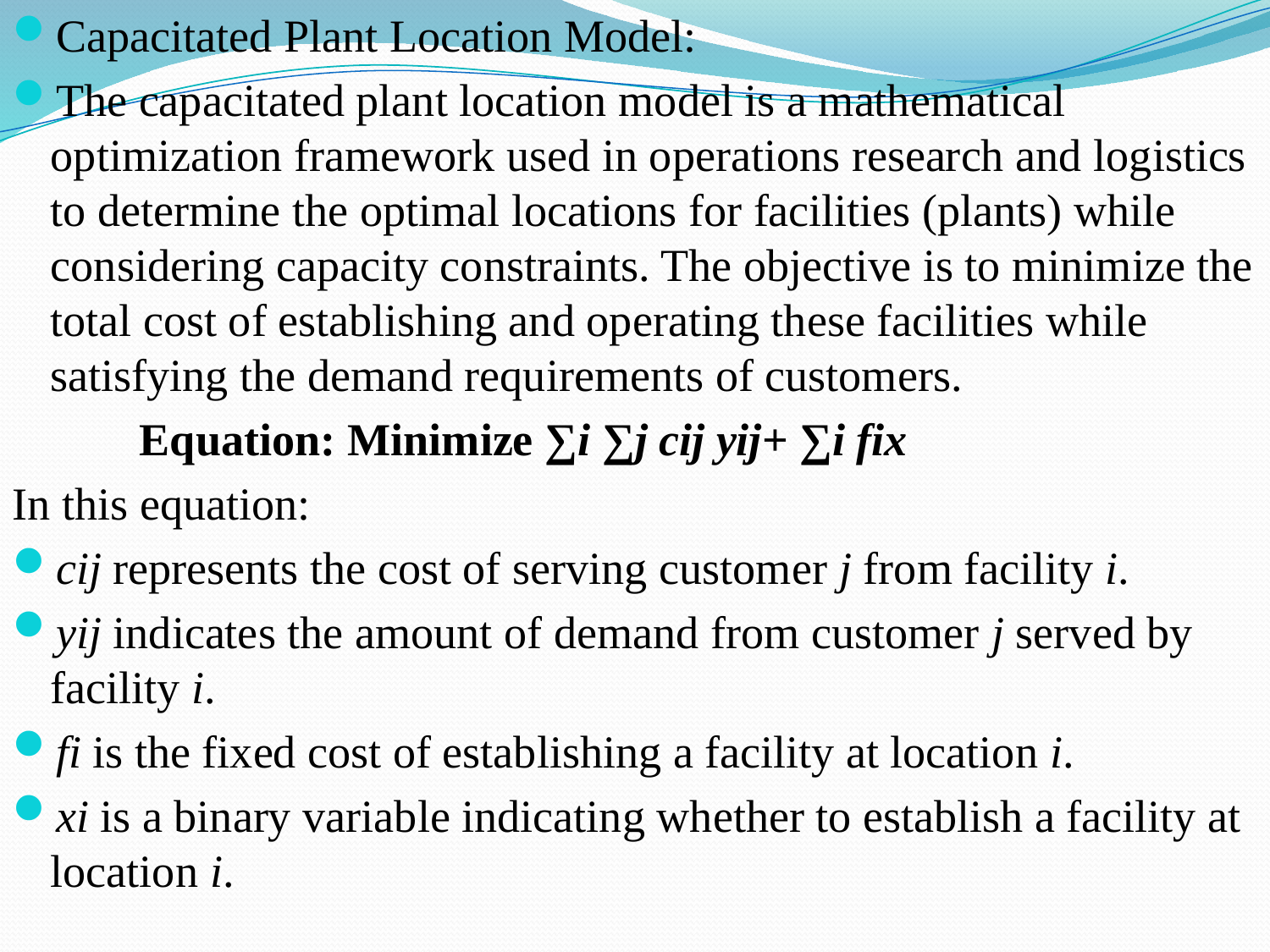

Capacitated Plant Location Model:
The capacitated plant location model is a mathematical optimization framework used in operations research and logistics to determine the optimal locations for facilities (plants) while considering capacity constraints. The objective is to minimize the total cost of establishing and operating these facilities while satisfying the demand requirements of customers.
	Equation: Minimize ∑i​ ∑j​ cij ​yij​+ ∑i​ fi​x
In this equation:
cij​ represents the cost of serving customer j from facility i.
yij​ indicates the amount of demand from customer j served by facility i.
fi​ is the fixed cost of establishing a facility at location i.
xi​ is a binary variable indicating whether to establish a facility at location i.